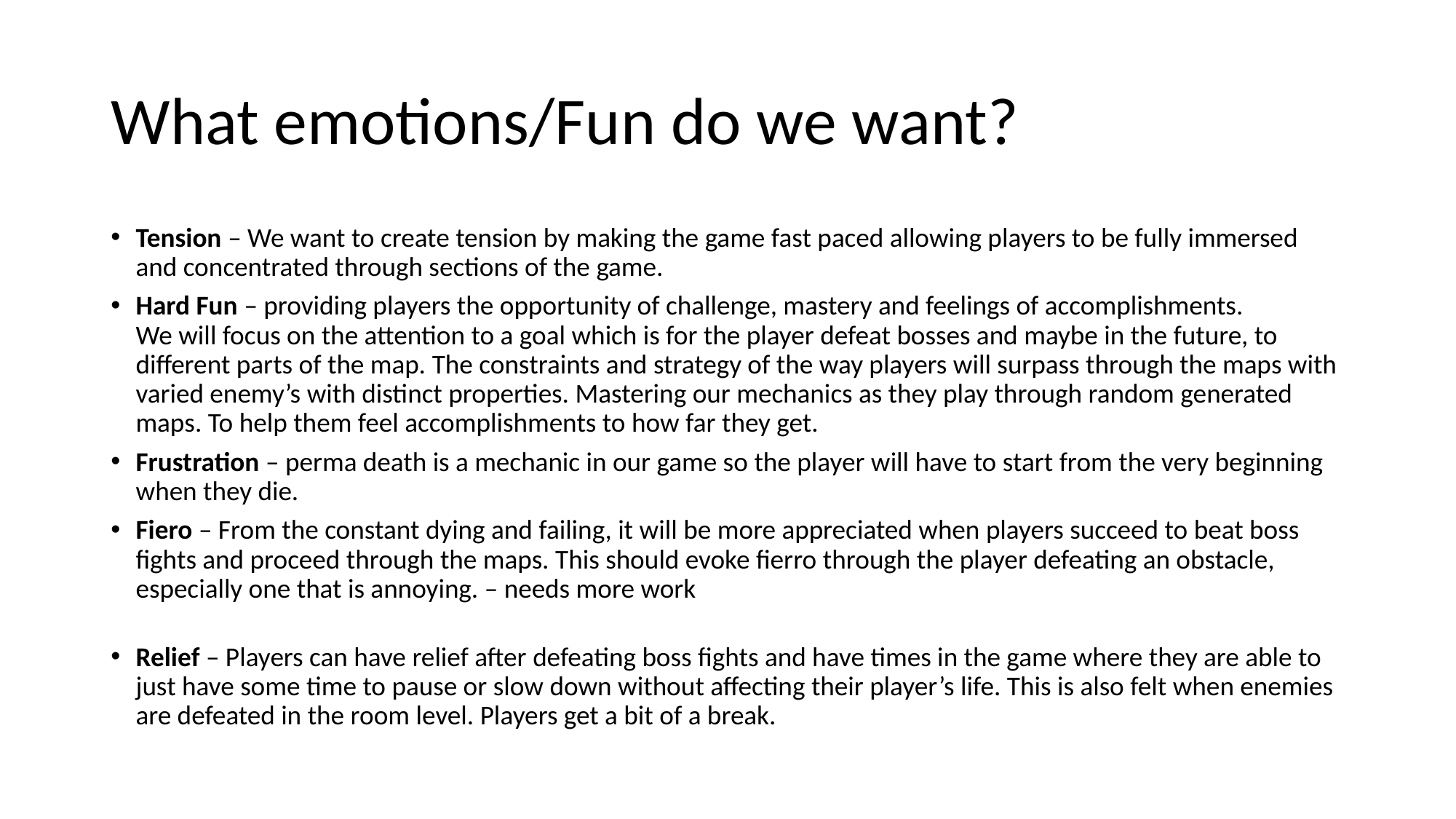

# What emotions/Fun do we want?
Tension – We want to create tension by making the game fast paced allowing players to be fully immersed and concentrated through sections of the game.
Hard Fun – providing players the opportunity of challenge, mastery and feelings of accomplishments.
We will focus on the attention to a goal which is for the player defeat bosses and maybe in the future, to different parts of the map. The constraints and strategy of the way players will surpass through the maps with varied enemy’s with distinct properties. Mastering our mechanics as they play through random generated maps. To help them feel accomplishments to how far they get.
Frustration – perma death is a mechanic in our game so the player will have to start from the very beginning when they die.
Fiero – From the constant dying and failing, it will be more appreciated when players succeed to beat boss fights and proceed through the maps. This should evoke fierro through the player defeating an obstacle, especially one that is annoying. – needs more work
Relief – Players can have relief after defeating boss fights and have times in the game where they are able to just have some time to pause or slow down without affecting their player’s life. This is also felt when enemies are defeated in the room level. Players get a bit of a break.